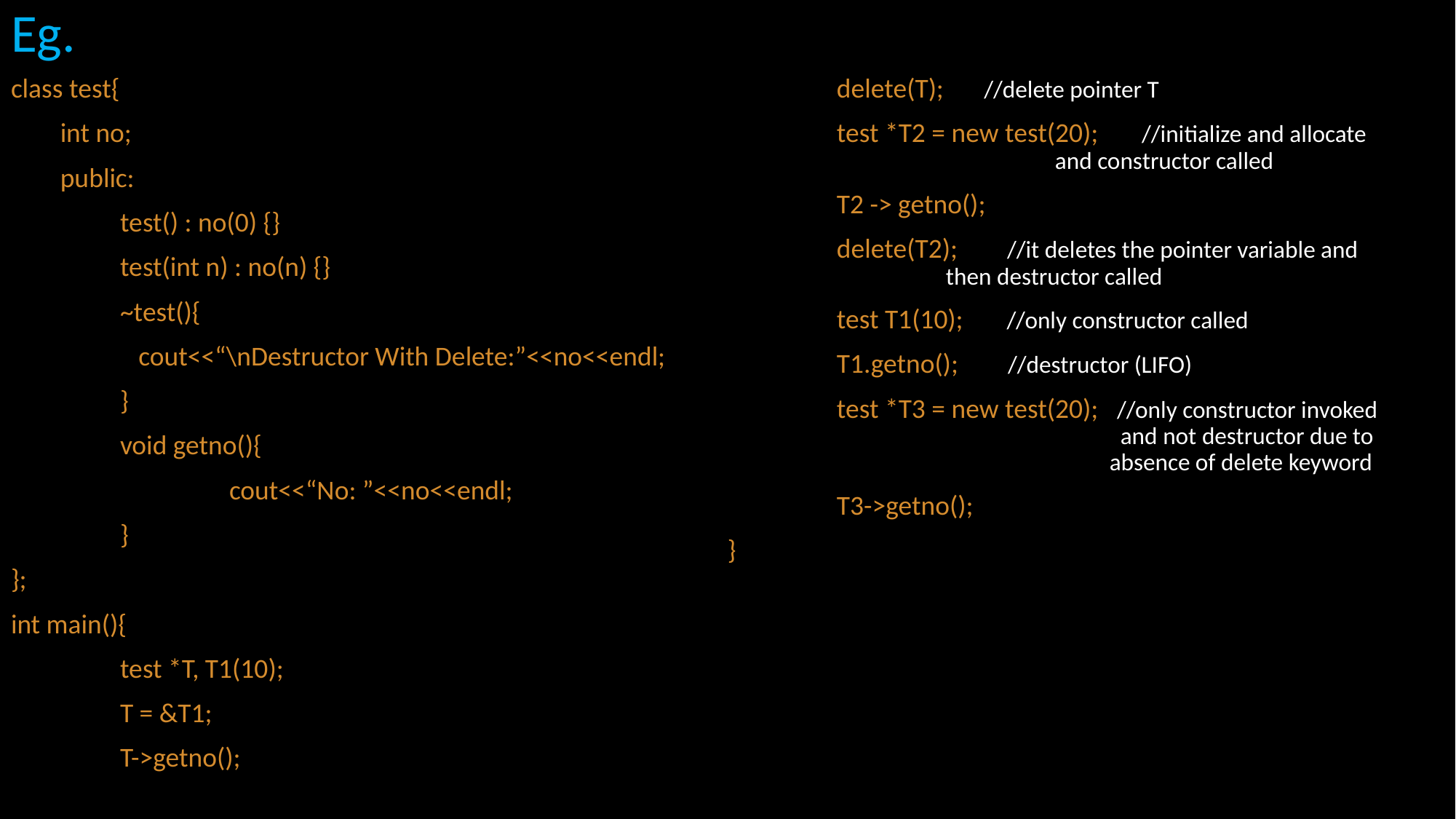

# Eg.
class test{
        int no;
        public:
	test() : no(0) {}
	test(int n) : no(n) {}
	~test(){
	   cout<<“\nDestructor With Delete:”<<no<<endl;
	}
	void getno(){
		cout<<“No: ”<<no<<endl;
	}
};
int main(){
	test *T, T1(10);
	T = &T1;
	T->getno();
	delete(T);	       //delete pointer T
	test *T2 = new test(20);       //initialize and allocate 				and constructor called
	T2 -> getno();
	delete(T2);        //it deletes the pointer variable and 			then destructor called
	test T1(10);       //only constructor called
	T1.getno();        //destructor (LIFO)
	test *T3 = new test(20);   //only constructor invoked 			            and not destructor due to   			          absence of delete keyword
	T3->getno();
}